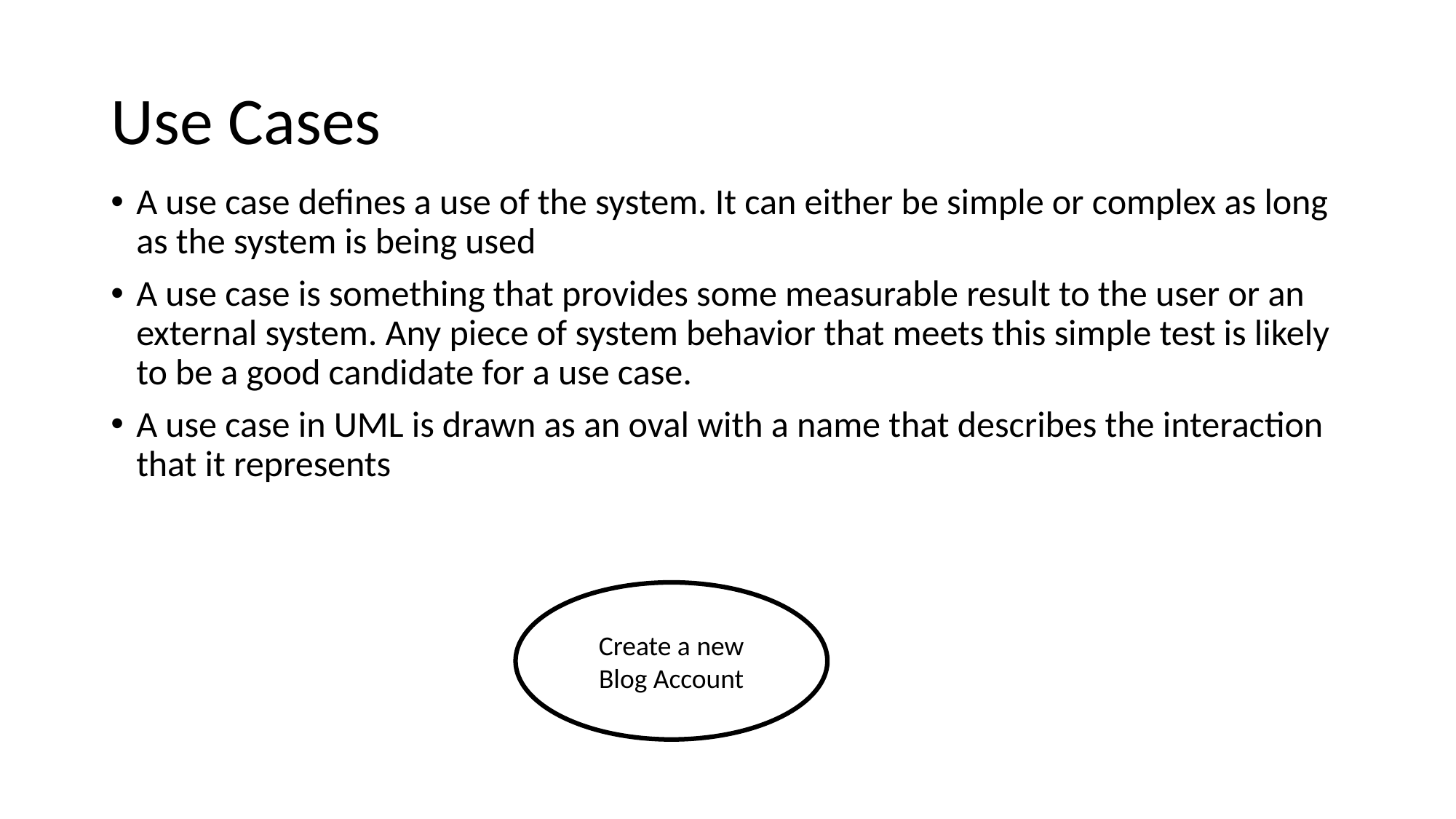

# Use Cases
A use case defines a use of the system. It can either be simple or complex as long as the system is being used
A use case is something that provides some measurable result to the user or an external system. Any piece of system behavior that meets this simple test is likely to be a good candidate for a use case.
A use case in UML is drawn as an oval with a name that describes the interaction that it represents
Create a new Blog Account